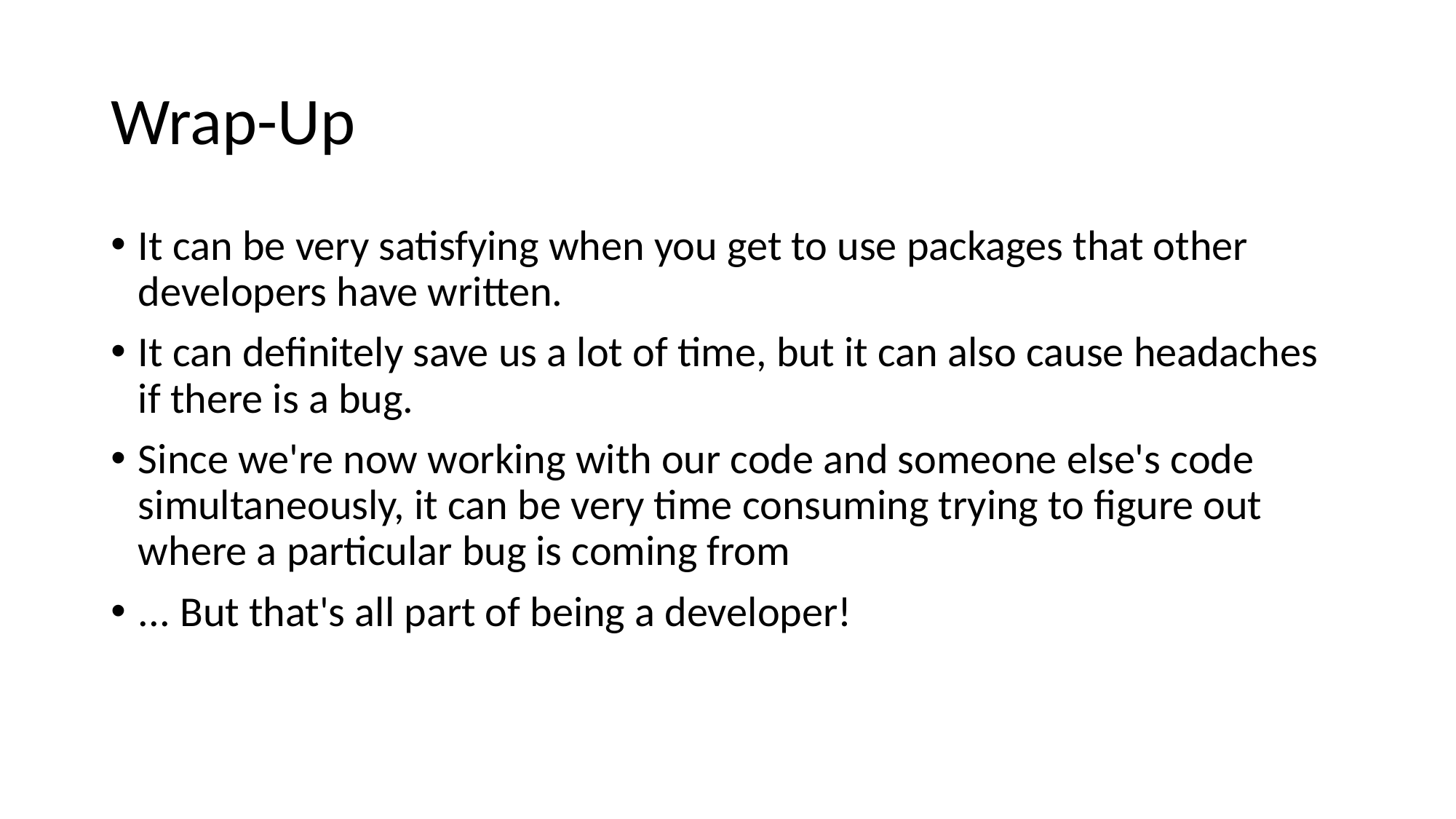

# Wrap-Up
It can be very satisfying when you get to use packages that other developers have written.
It can definitely save us a lot of time, but it can also cause headaches if there is a bug.
Since we're now working with our code and someone else's code simultaneously, it can be very time consuming trying to figure out where a particular bug is coming from
... But that's all part of being a developer!